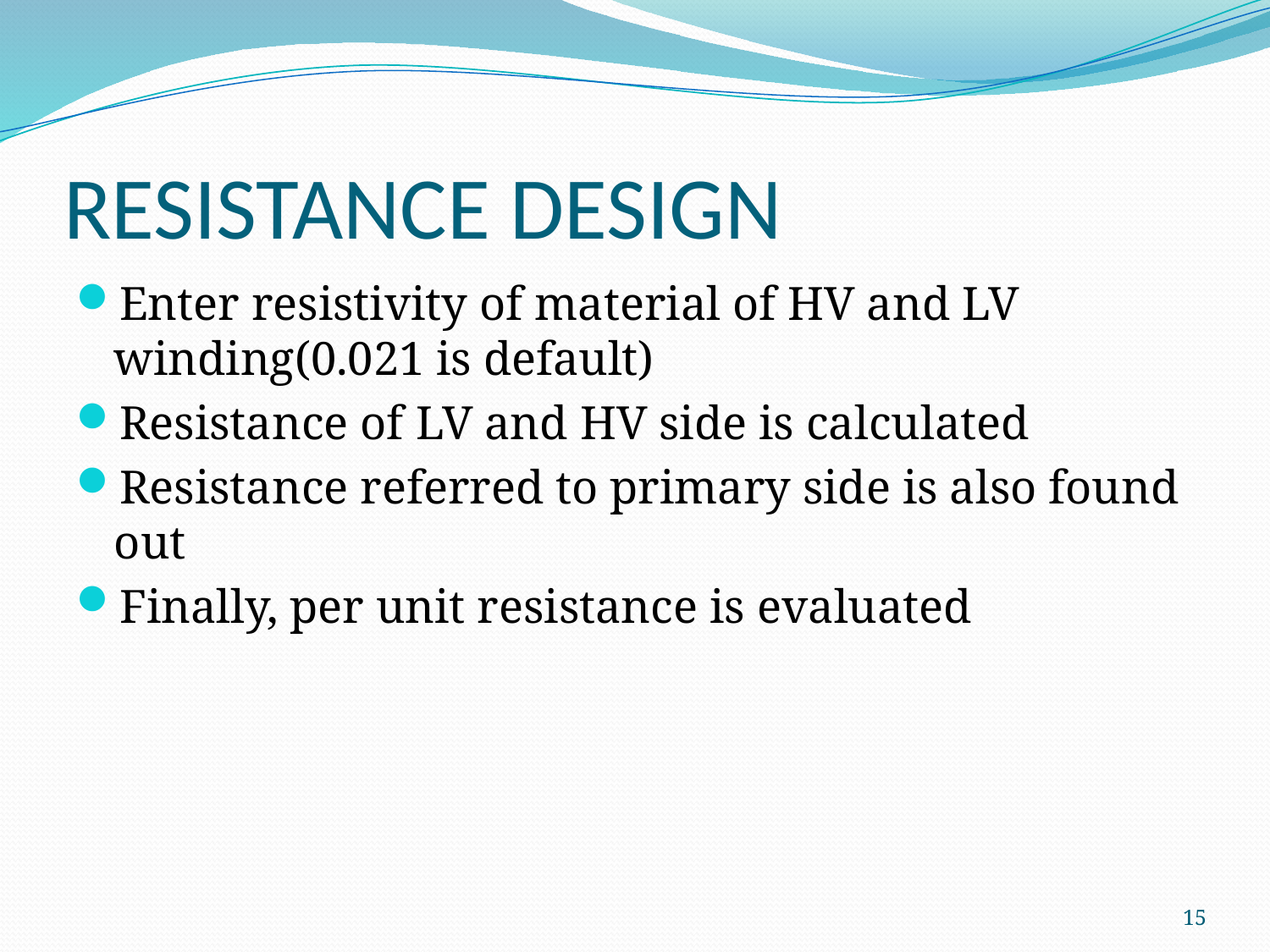

# RESISTANCE DESIGN
Enter resistivity of material of HV and LV winding(0.021 is default)
Resistance of LV and HV side is calculated
Resistance referred to primary side is also found out
Finally, per unit resistance is evaluated
15